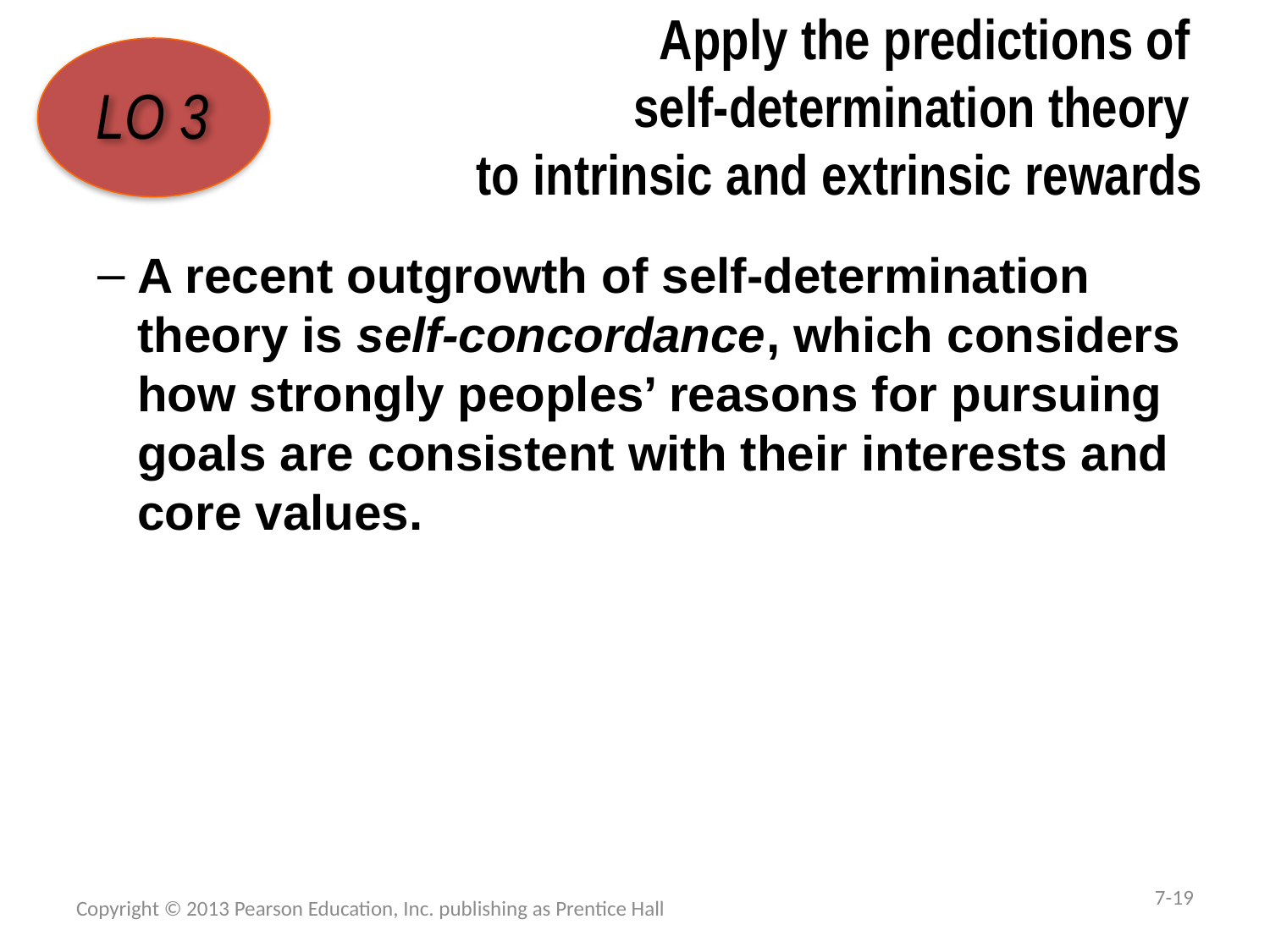

# Apply the predictions of self-determination theory to intrinsic and extrinsic rewards

LO 3
A recent outgrowth of self-determination theory is self-concordance, which considers how strongly peoples’ reasons for pursuing goals are consistent with their interests and core values.

7-19
Copyright © 2013 Pearson Education, Inc. publishing as Prentice Hall